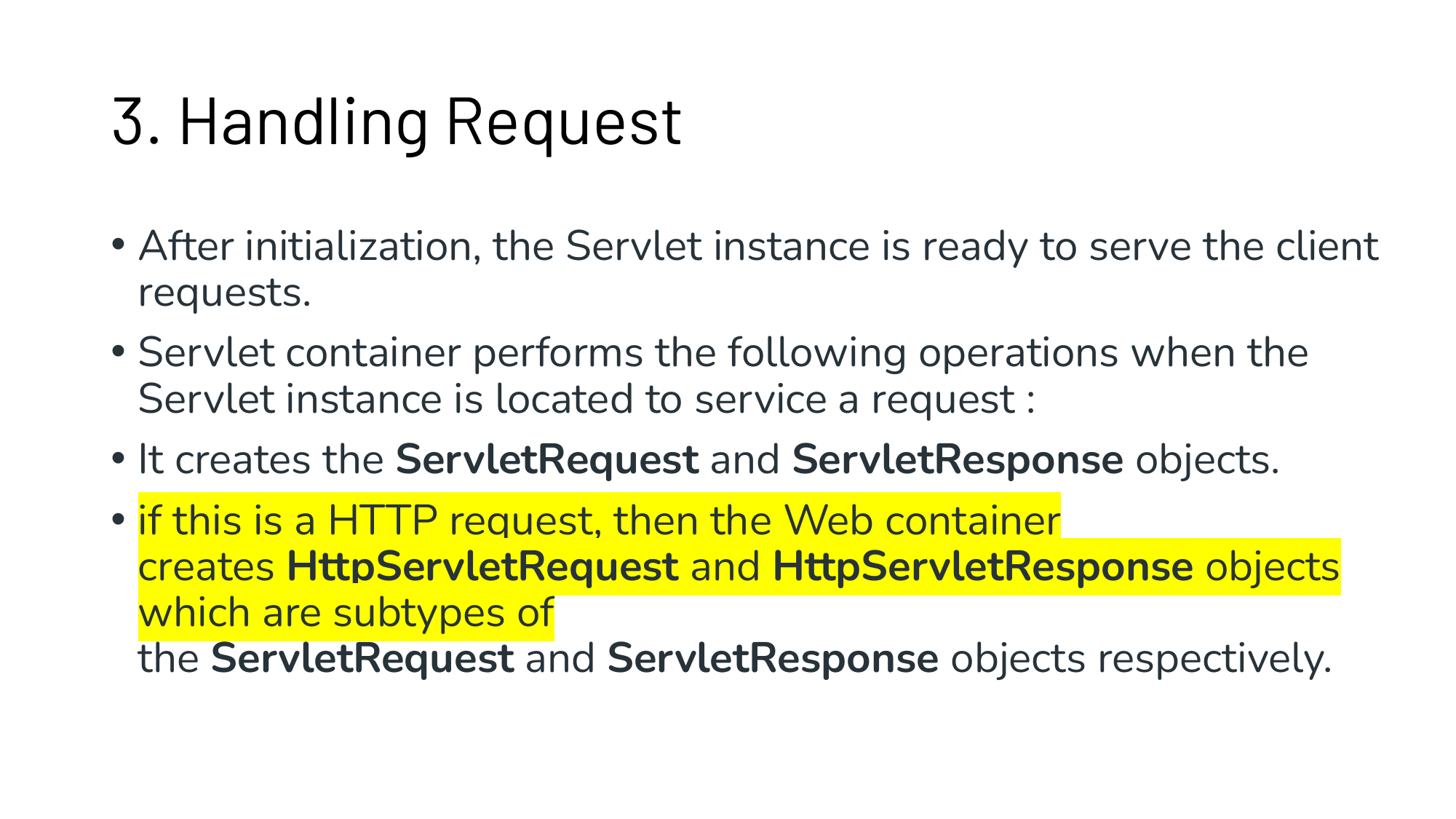

# 3. Handling Request
After initialization, the Servlet instance is ready to serve the client requests.
Servlet container performs the following operations when the Servlet instance is located to service a request :
It creates the ServletRequest and ServletResponse objects.
if this is a HTTP request, then the Web container creates HttpServletRequest and HttpServletResponse objects which are subtypes of the ServletRequest and ServletResponse objects respectively.